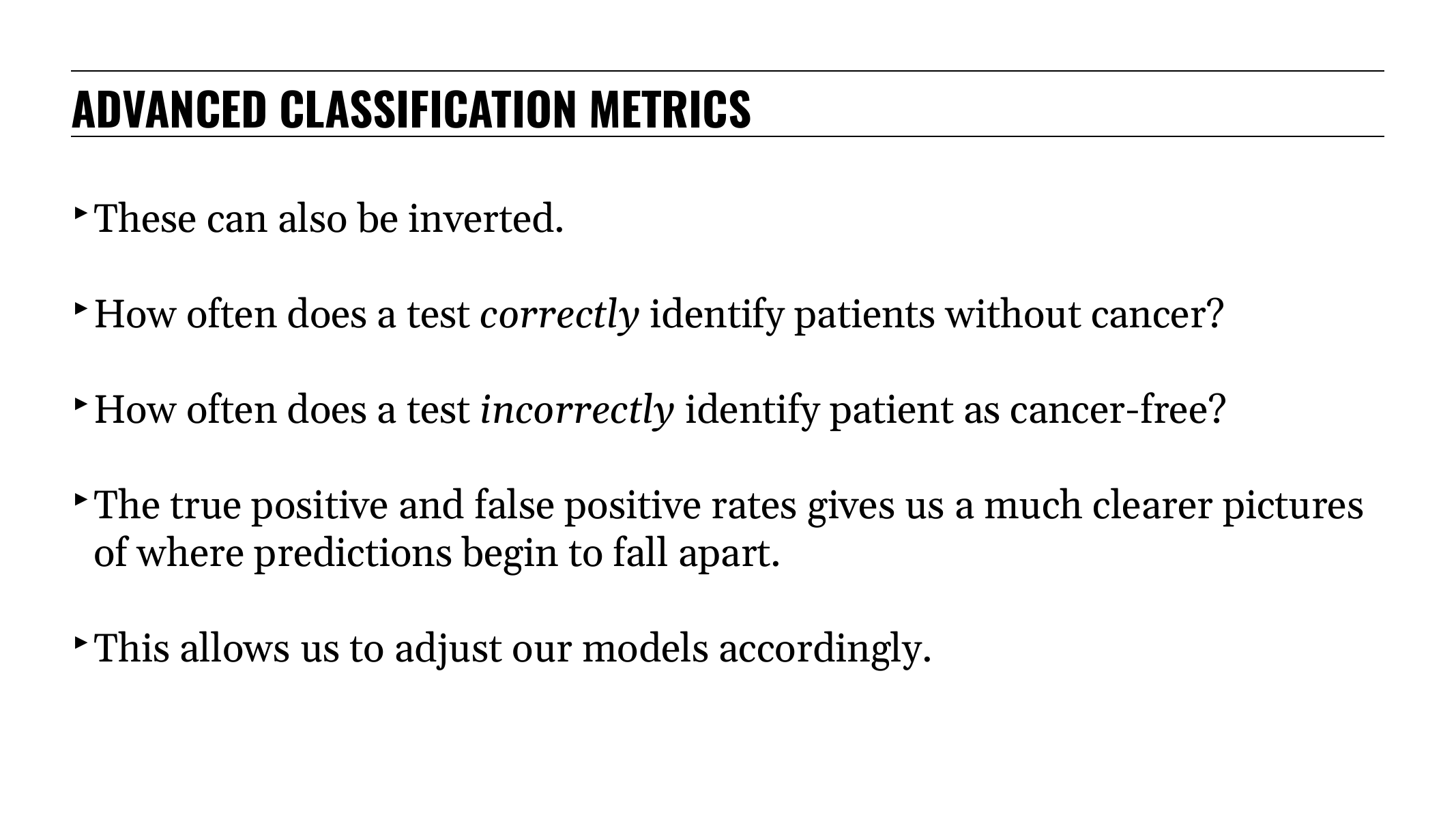

ADVANCED CLASSIFICATION METRICS

These can also be inverted.

How often does a test correctly identify patients without cancer?

How often does a test incorrectly identify patient as cancer-free?

The true positive and false positive rates gives us a much clearer pictures of where predictions begin to fall apart.

This allows us to adjust our models accordingly.